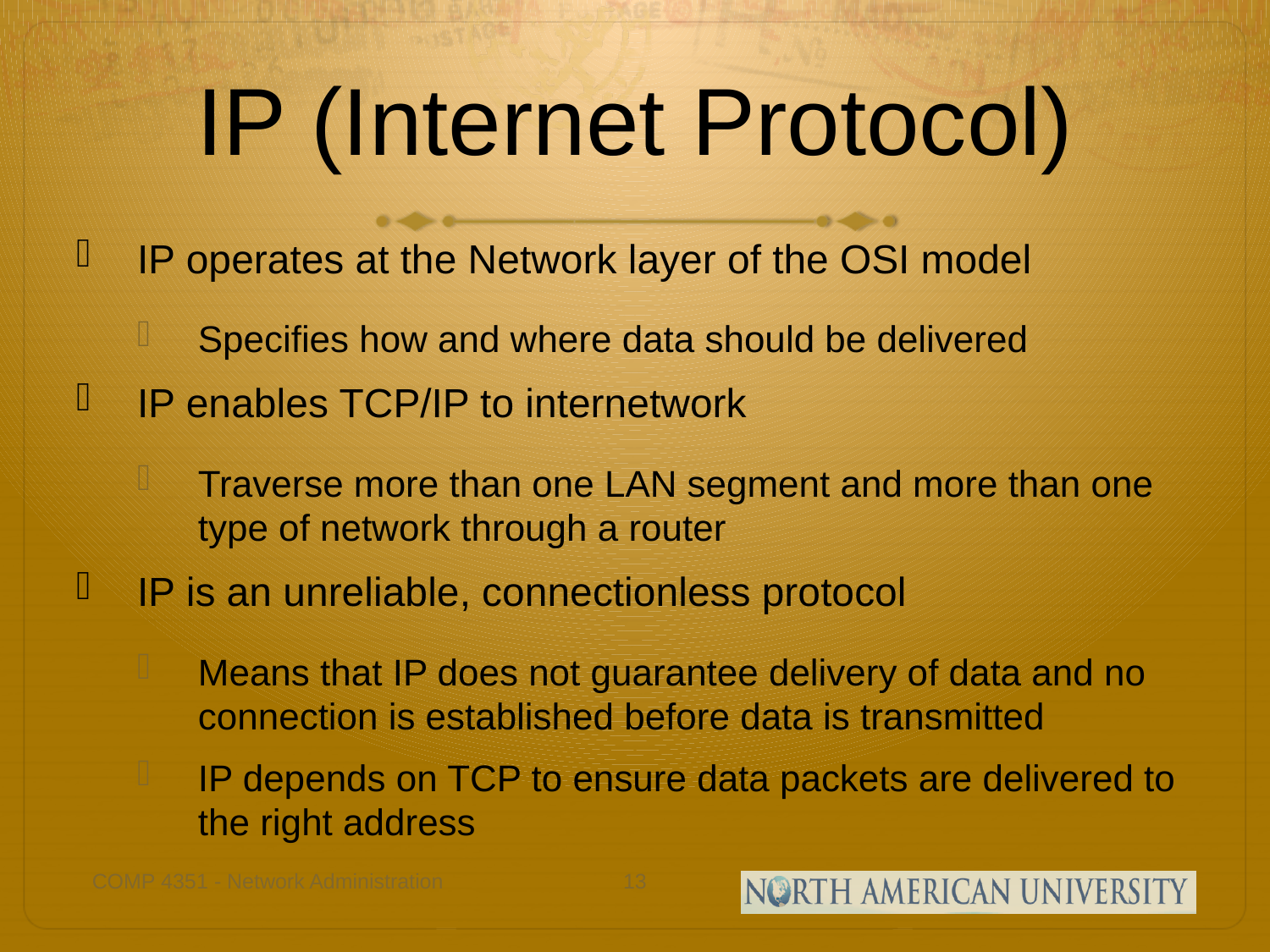

# IP (Internet Protocol)
IP operates at the Network layer of the OSI model
Specifies how and where data should be delivered
IP enables TCP/IP to internetwork
Traverse more than one LAN segment and more than one type of network through a router
IP is an unreliable, connectionless protocol
Means that IP does not guarantee delivery of data and no connection is established before data is transmitted
IP depends on TCP to ensure data packets are delivered to the right address
COMP 4351 - Network Administration
13